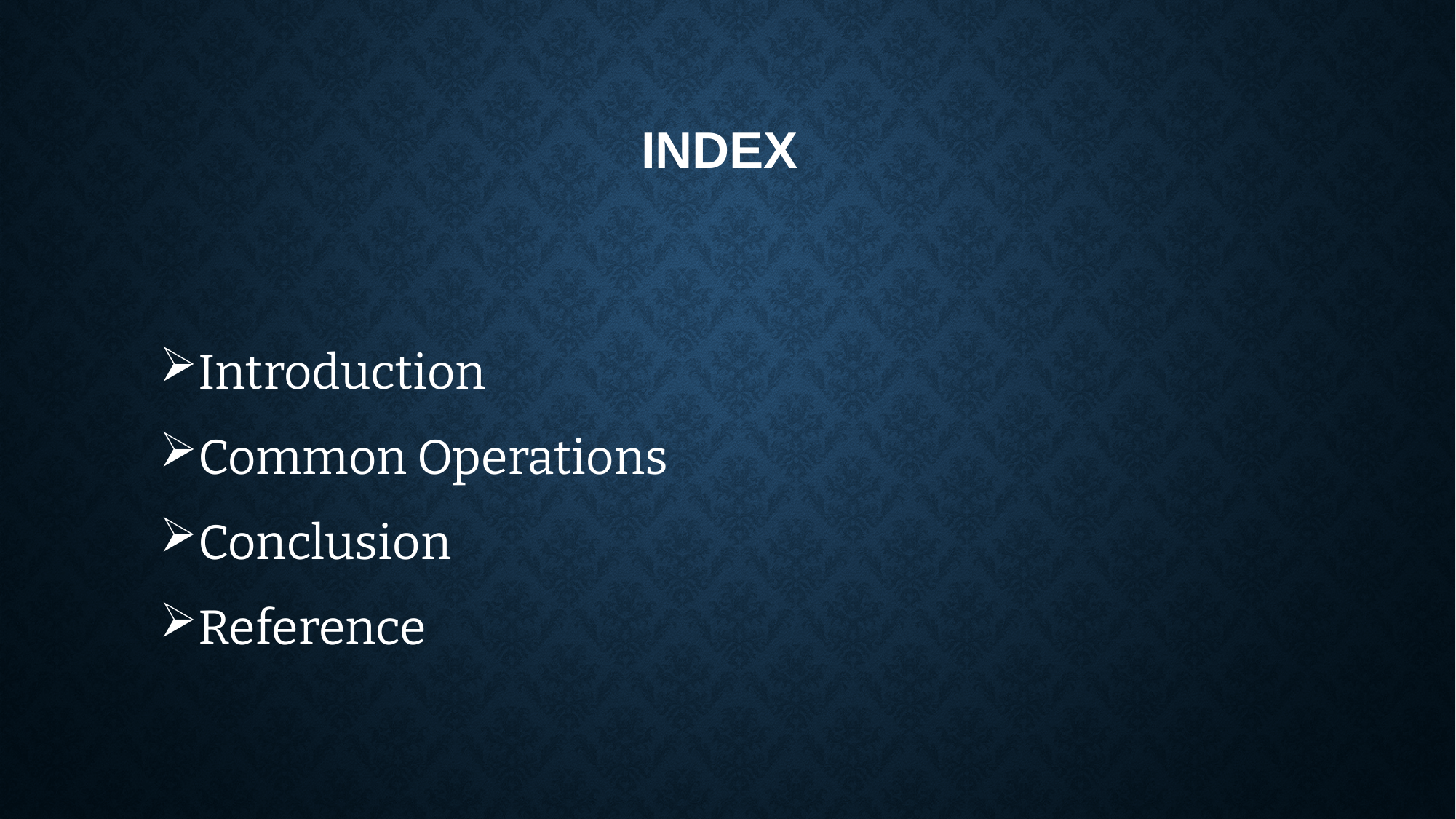

# INDEX
Introduction
Common Operations
Conclusion
Reference